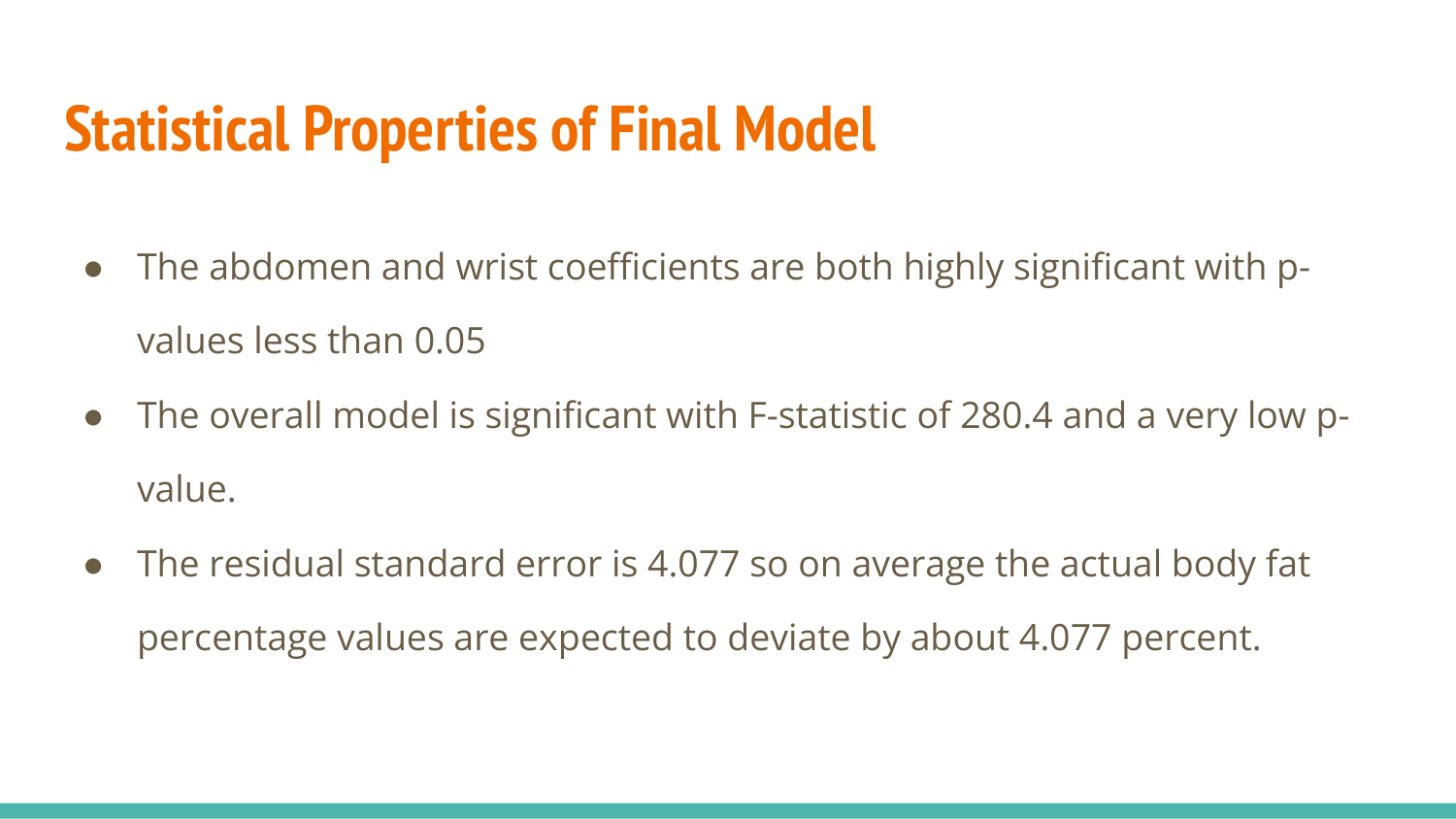

# Statistical Properties of Final Model
The abdomen and wrist coefficients are both highly significant with p-values less than 0.05
The overall model is significant with F-statistic of 280.4 and a very low p-value.
The residual standard error is 4.077 so on average the actual body fat percentage values are expected to deviate by about 4.077 percent.